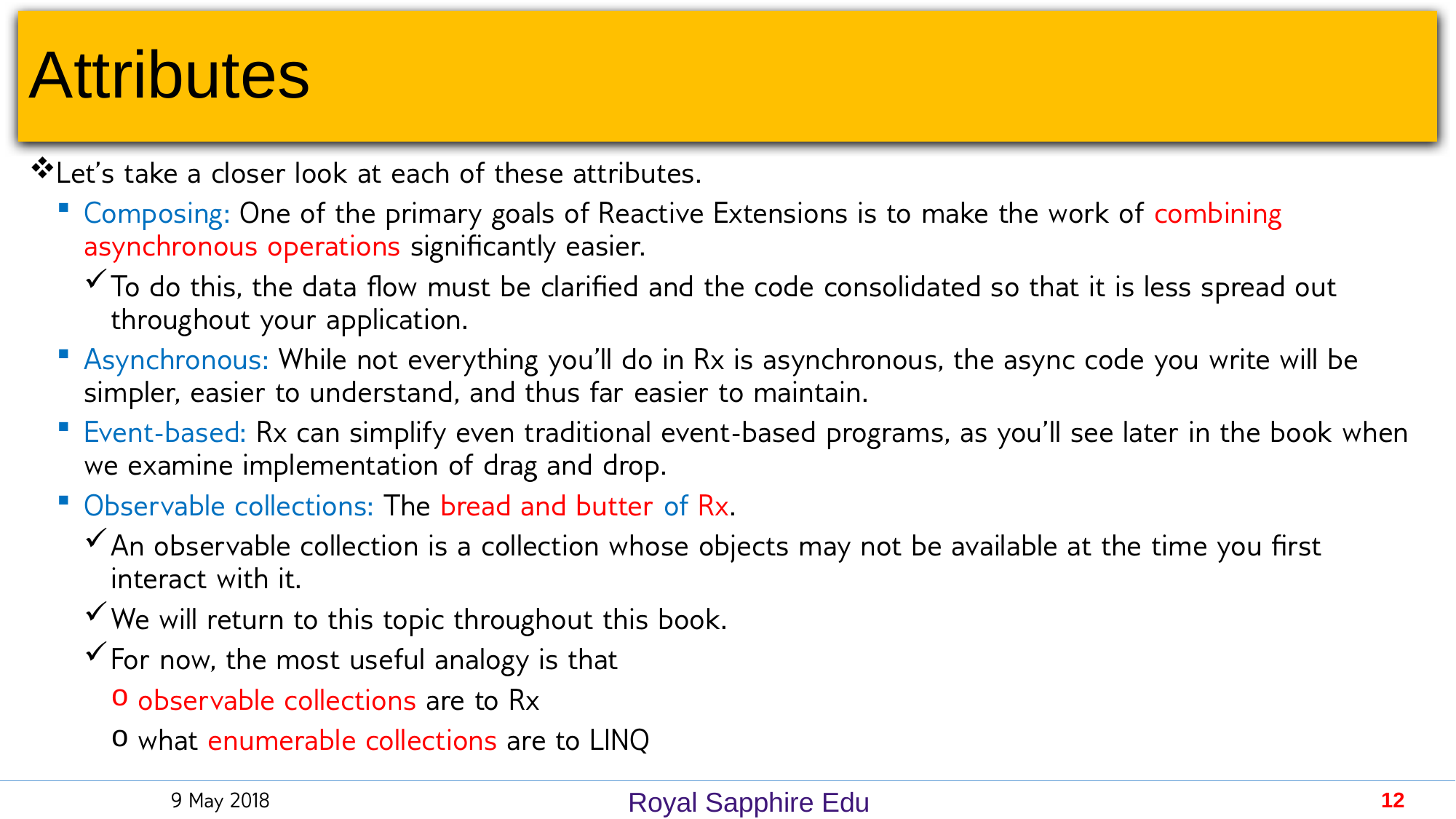

# Attributes
Let’s take a closer look at each of these attributes.
Composing: One of the primary goals of Reactive Extensions is to make the work of combining asynchronous operations significantly easier.
To do this, the data flow must be clarified and the code consolidated so that it is less spread out throughout your application.
Asynchronous: While not everything you’ll do in Rx is asynchronous, the async code you write will be simpler, easier to understand, and thus far easier to maintain.
Event-based: Rx can simplify even traditional event-based programs, as you’ll see later in the book when we examine implementation of drag and drop.
Observable collections: The bread and butter of Rx.
An observable collection is a collection whose objects may not be available at the time you first interact with it.
We will return to this topic throughout this book.
For now, the most useful analogy is that
observable collections are to Rx
what enumerable collections are to LINQ
9 May 2018
12